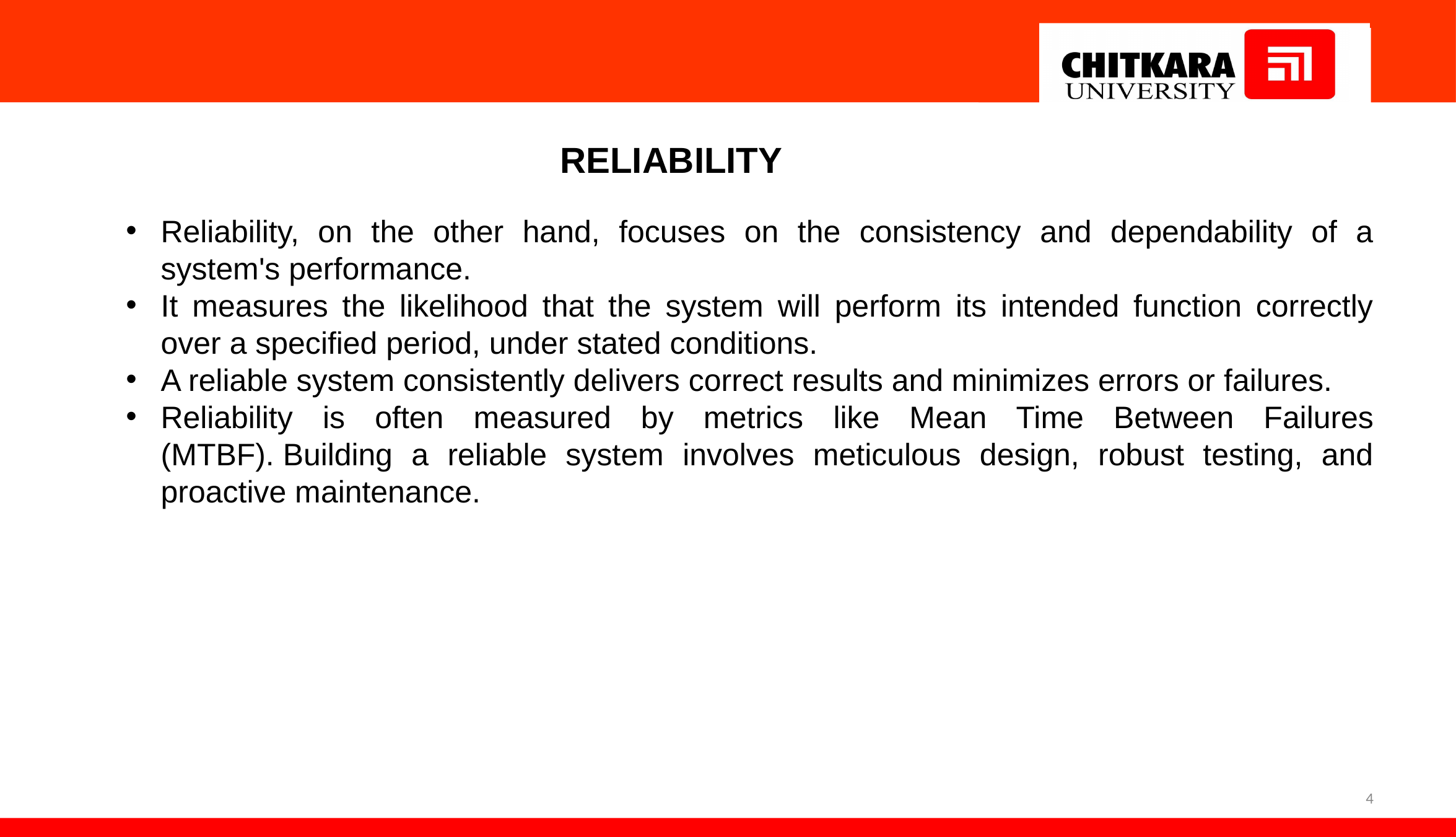

RELIABILITY
Reliability, on the other hand, focuses on the consistency and dependability of a system's performance.
It measures the likelihood that the system will perform its intended function correctly over a specified period, under stated conditions.
A reliable system consistently delivers correct results and minimizes errors or failures.
Reliability is often measured by metrics like Mean Time Between Failures (MTBF). Building a reliable system involves meticulous design, robust testing, and proactive maintenance.
4